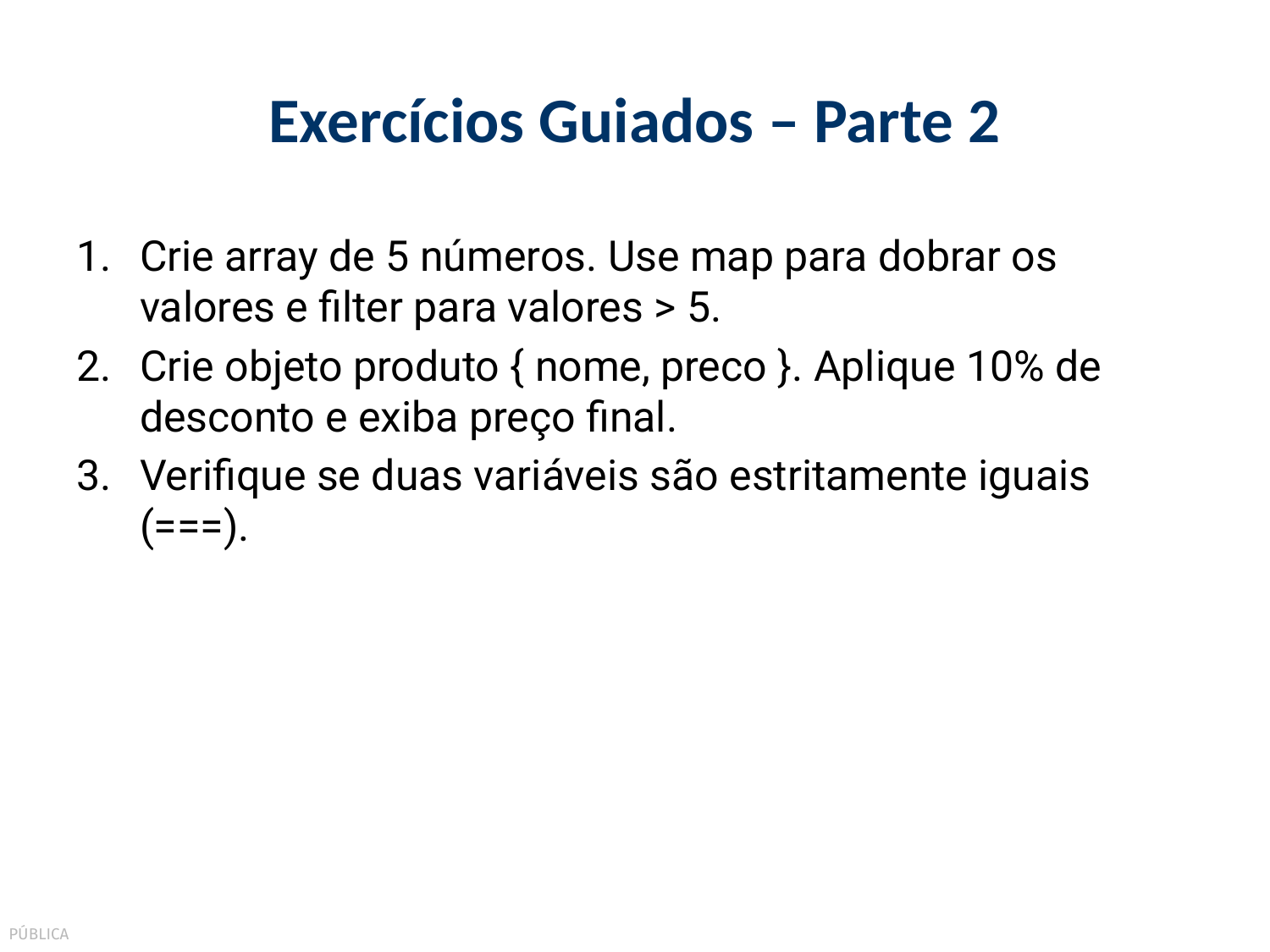

# Exercícios Guiados – Parte 2
Crie array de 5 números. Use map para dobrar os valores e filter para valores > 5.
Crie objeto produto { nome, preco }. Aplique 10% de desconto e exiba preço final.
Verifique se duas variáveis são estritamente iguais (===).